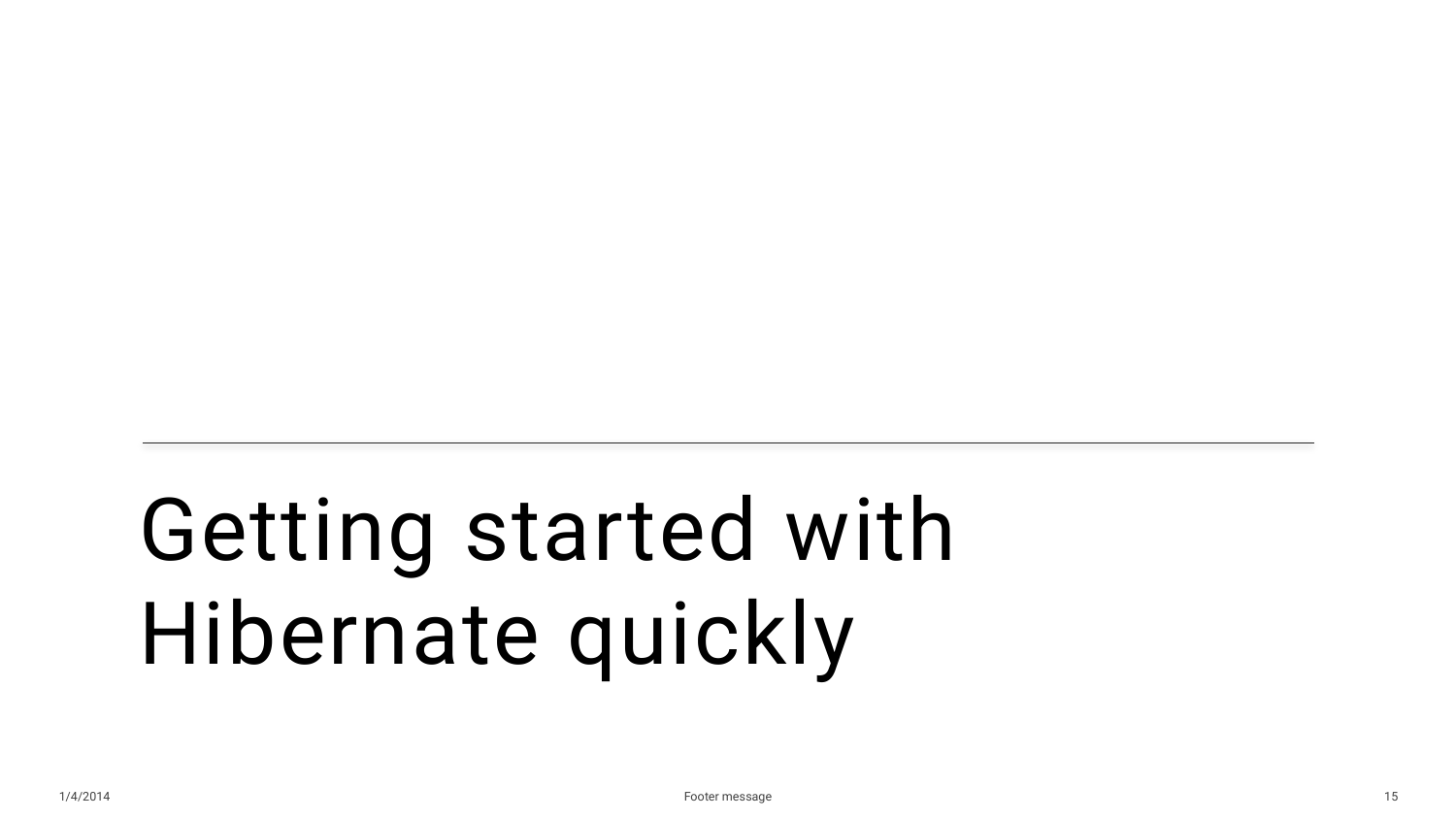

# Getting started with Hibernate quickly
1/4/2014
Footer message
15